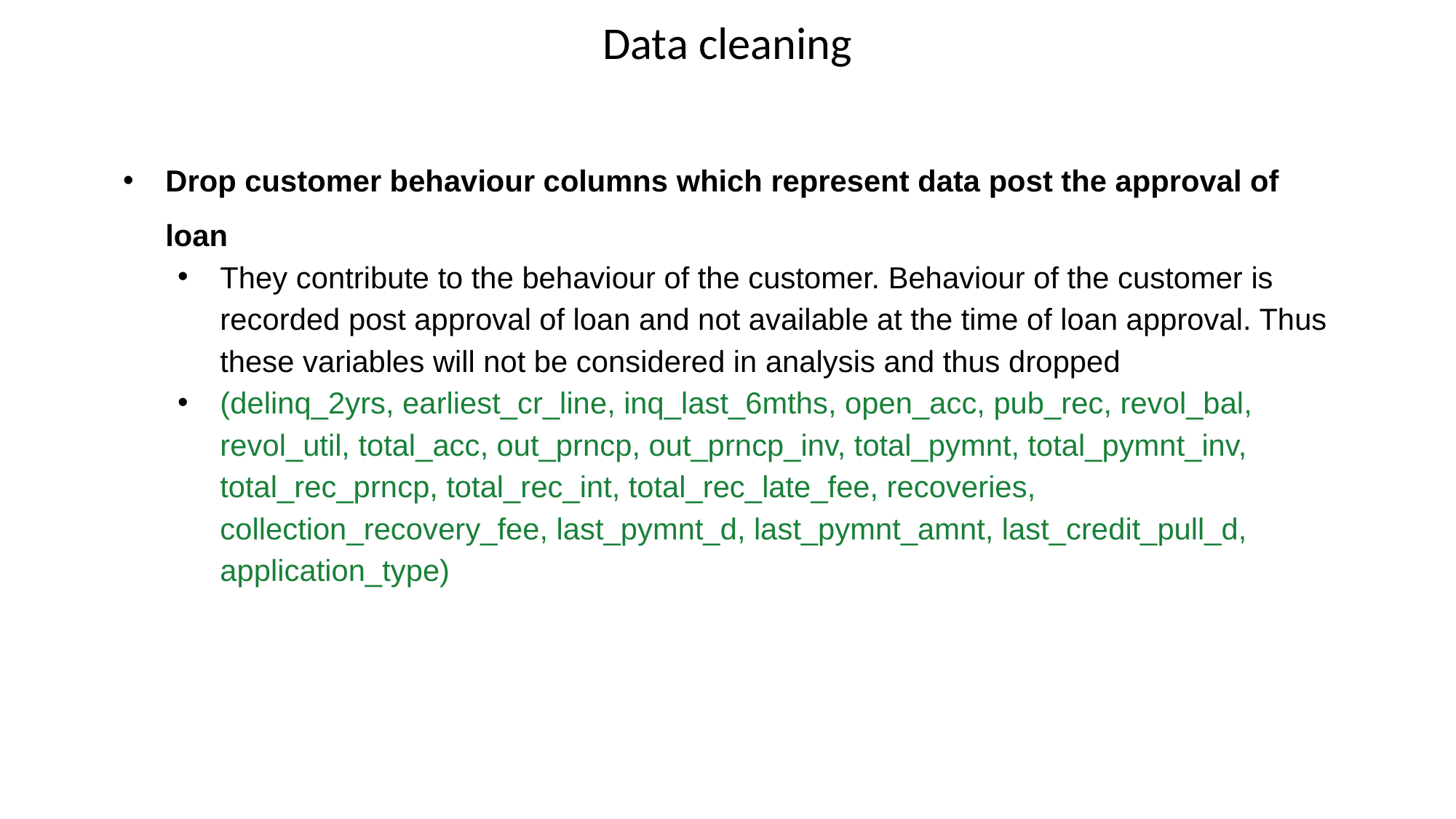

# Data cleaning
Drop customer behaviour columns which represent data post the approval of loan
They contribute to the behaviour of the customer. Behaviour of the customer is recorded post approval of loan and not available at the time of loan approval. Thus these variables will not be considered in analysis and thus dropped
(delinq_2yrs, earliest_cr_line, inq_last_6mths, open_acc, pub_rec, revol_bal, revol_util, total_acc, out_prncp, out_prncp_inv, total_pymnt, total_pymnt_inv, total_rec_prncp, total_rec_int, total_rec_late_fee, recoveries, collection_recovery_fee, last_pymnt_d, last_pymnt_amnt, last_credit_pull_d, application_type)